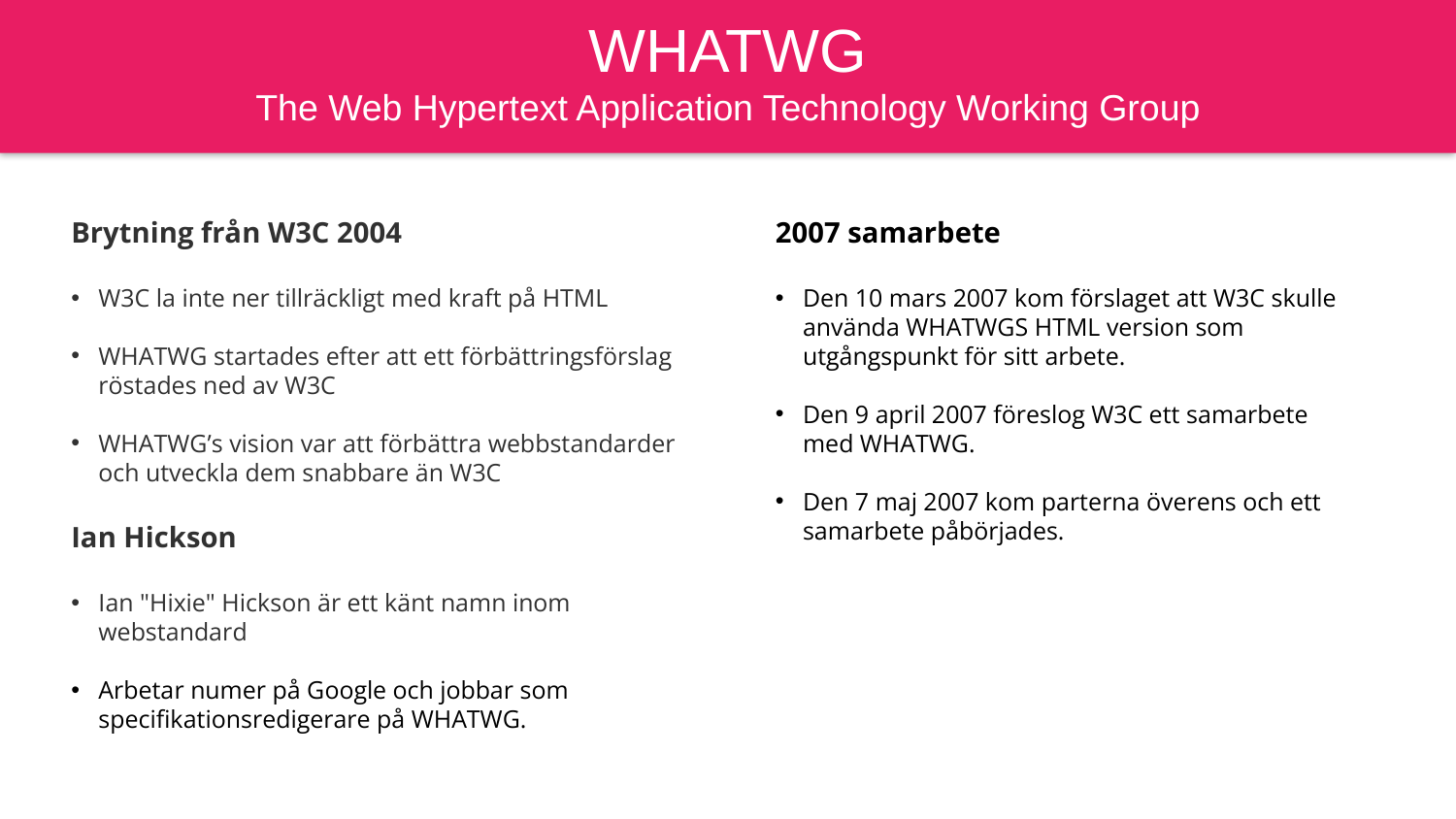

# WHATWG The Web Hypertext Application Technology Working Group
Brytning från W3C 2004

W3C la inte ner tillräckligt med kraft på HTML

WHATWG startades efter att ett förbättringsförslag röstades ned av W3C

WHATWG’s vision var att förbättra webbstandarder och utveckla dem snabbare än W3C

Ian Hickson

Ian "Hixie" Hickson är ett känt namn inom webstandard

Arbetar numer på Google och jobbar som specifikationsredigerare på WHATWG.
2007 samarbete

Den 10 mars 2007 kom förslaget att W3C skulle använda WHATWGS HTML version som utgångspunkt för sitt arbete.

Den 9 april 2007 föreslog W3C ett samarbete med WHATWG.

Den 7 maj 2007 kom parterna överens och ett samarbete påbörjades.